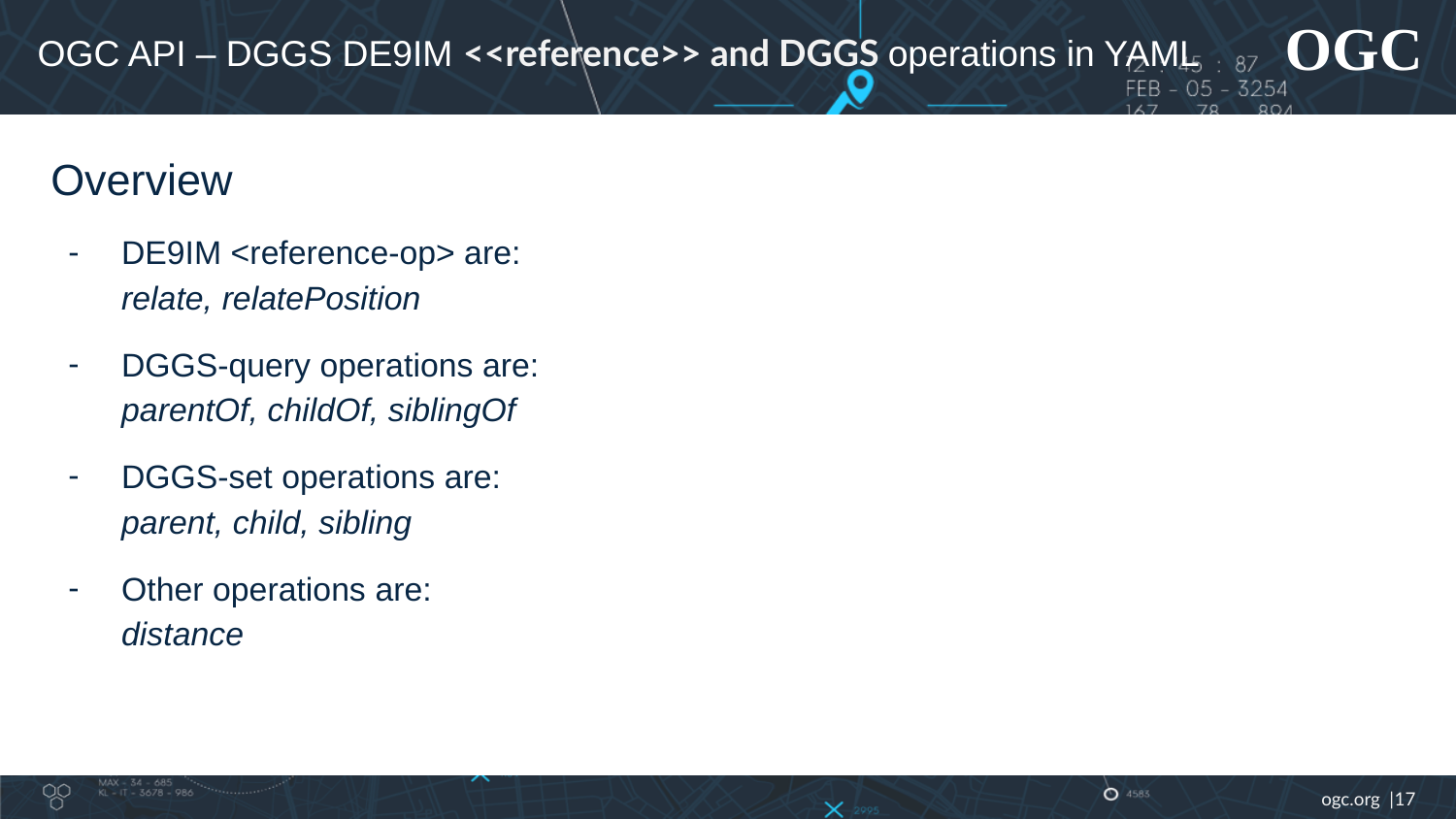

# OGC API – DGGS DE9IM <<reference>> and DGGS operations in YAML
Overview
DE9IM <reference-op> are:
relate, relatePosition
DGGS-query operations are:
parentOf, childOf, siblingOf
DGGS-set operations are:
parent, child, sibling
Other operations are:
distance
17